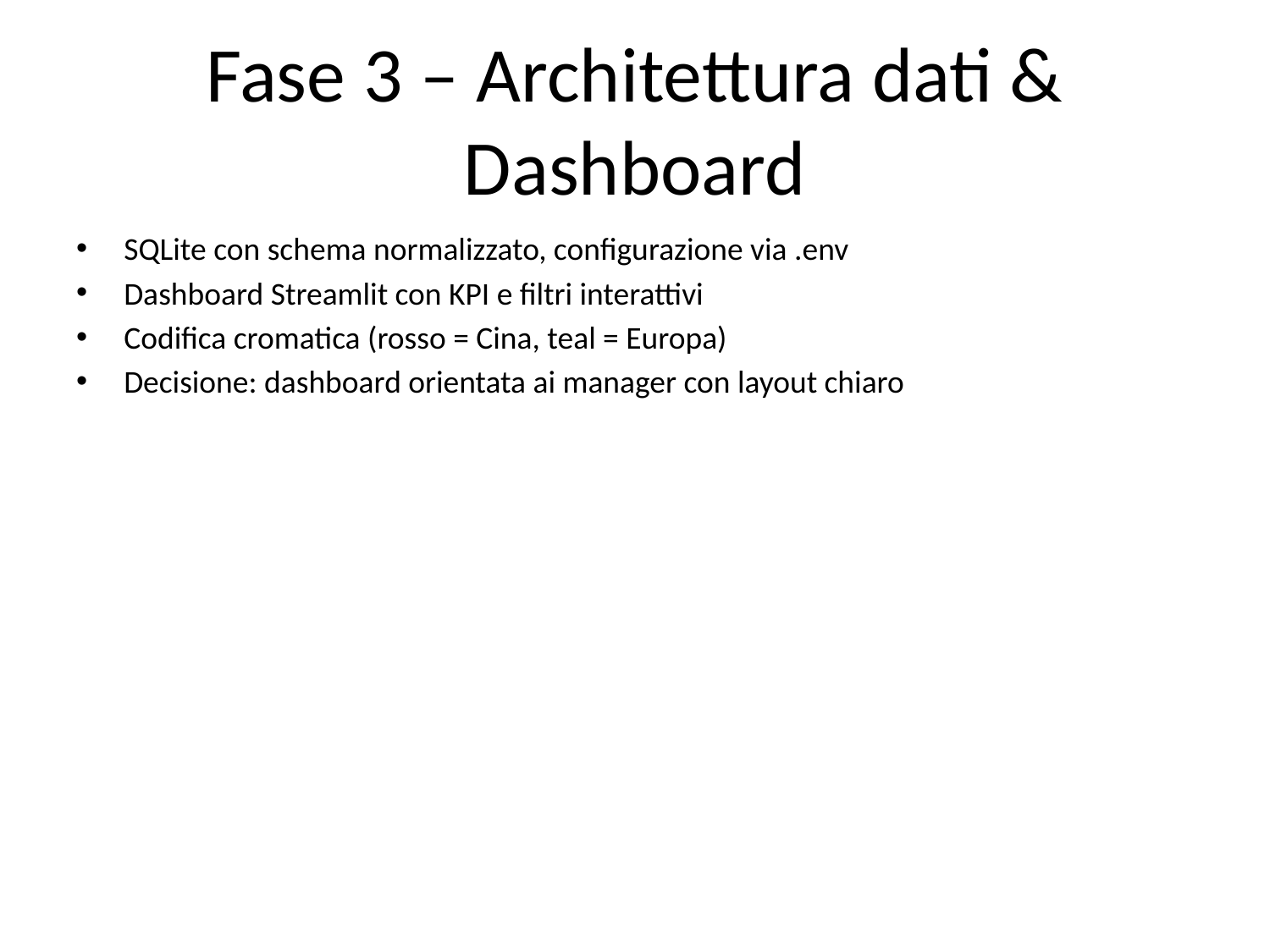

# Fase 3 – Architettura dati & Dashboard
SQLite con schema normalizzato, configurazione via .env
Dashboard Streamlit con KPI e filtri interattivi
Codifica cromatica (rosso = Cina, teal = Europa)
Decisione: dashboard orientata ai manager con layout chiaro